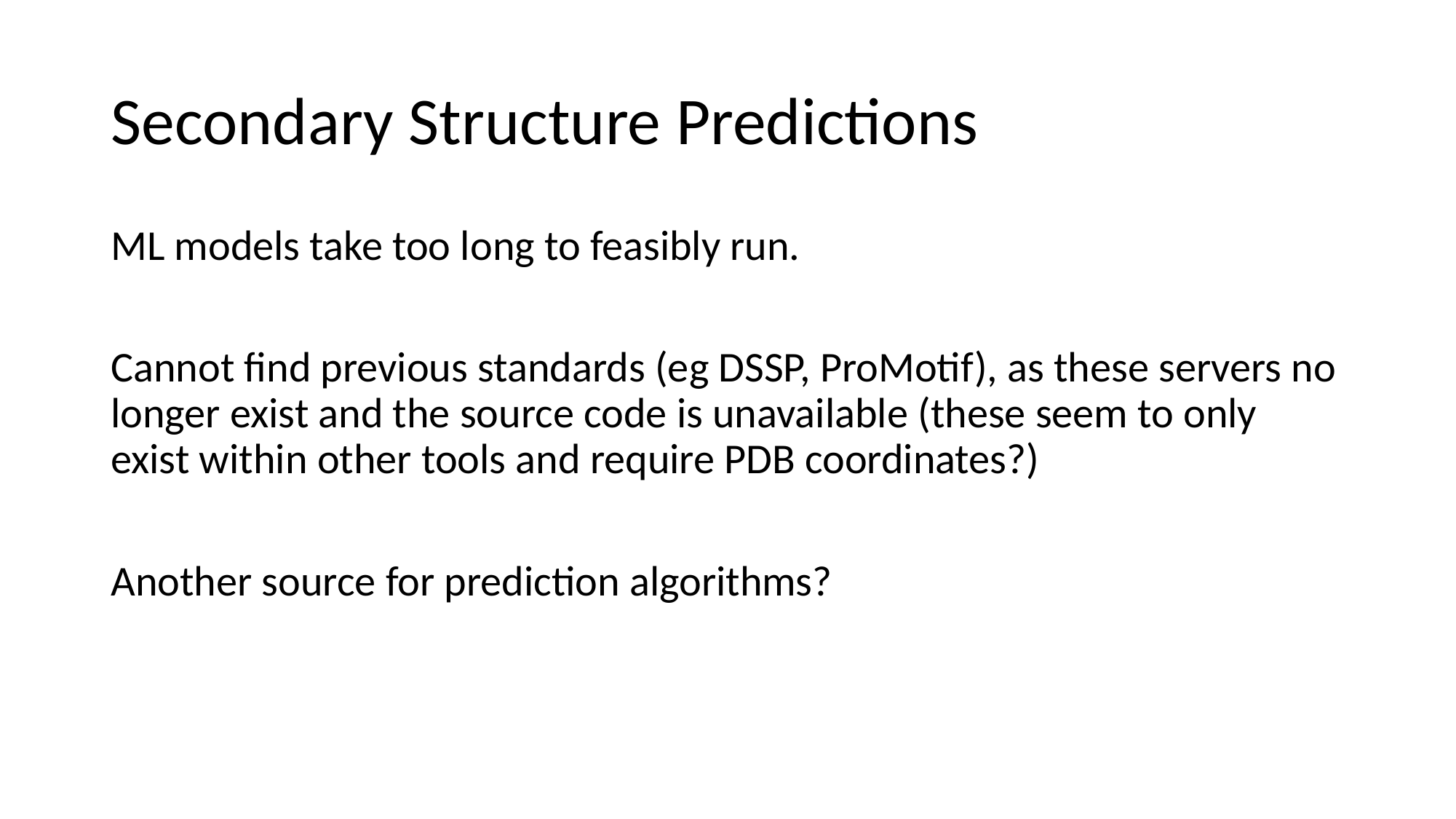

# Secondary Structure Predictions
ML models take too long to feasibly run.

Cannot find previous standards (eg DSSP, ProMotif), as these servers no longer exist and the source code is unavailable (these seem to only exist within other tools and require PDB coordinates?)

Another source for prediction algorithms?